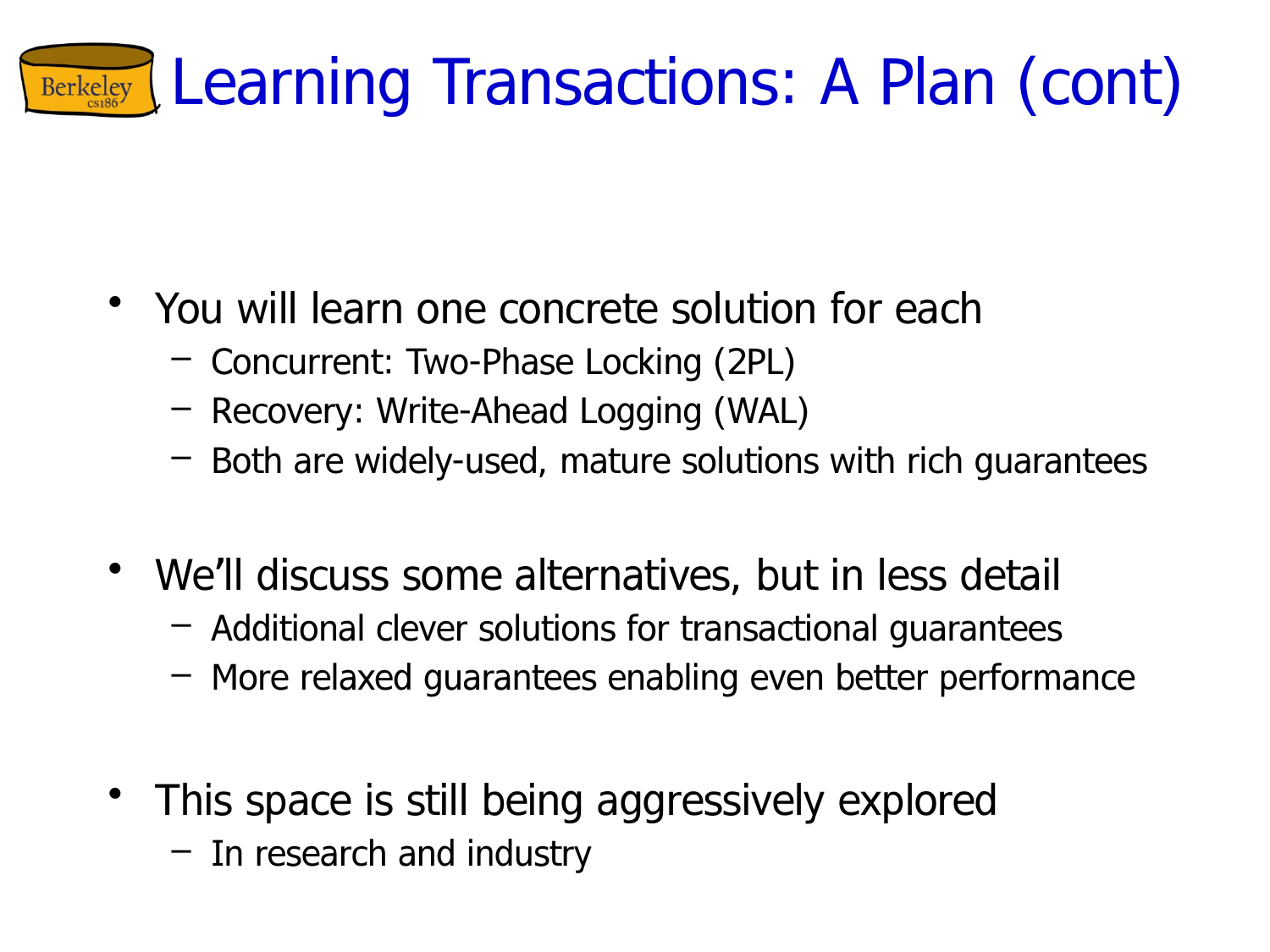

# Learning Transactions: A Plan (cont)
You will learn one concrete solution for each
Concurrent: Two-Phase Locking (2PL)
Recovery: Write-Ahead Logging (WAL)
Both are widely-used, mature solutions with rich guarantees

We’ll discuss some alternatives, but in less detail
Additional clever solutions for transactional guarantees
More relaxed guarantees enabling even better performance

This space is still being aggressively explored
In research and industry